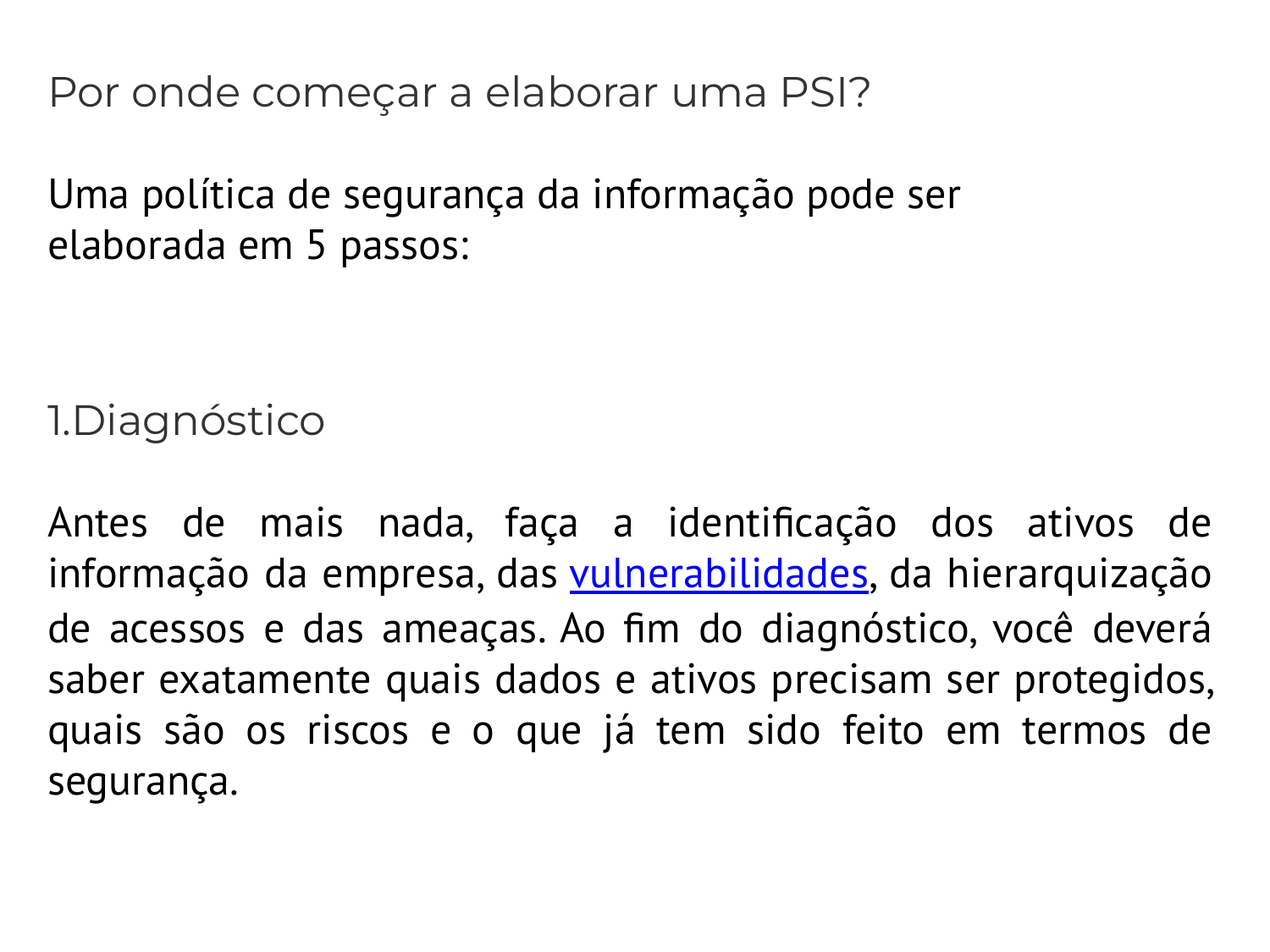

Por onde começar a elaborar uma PSI?

Uma política de segurança da informação pode ser elaborada em 5 passos:

1.Diagnóstico

Antes de mais nada, faça a identificação dos ativos de informação da empresa, das vulnerabilidades, da hierarquização de acessos e das ameaças. Ao fim do diagnóstico, você deverá saber exatamente quais dados e ativos precisam ser protegidos, quais são os riscos e o que já tem sido feito em termos de segurança.